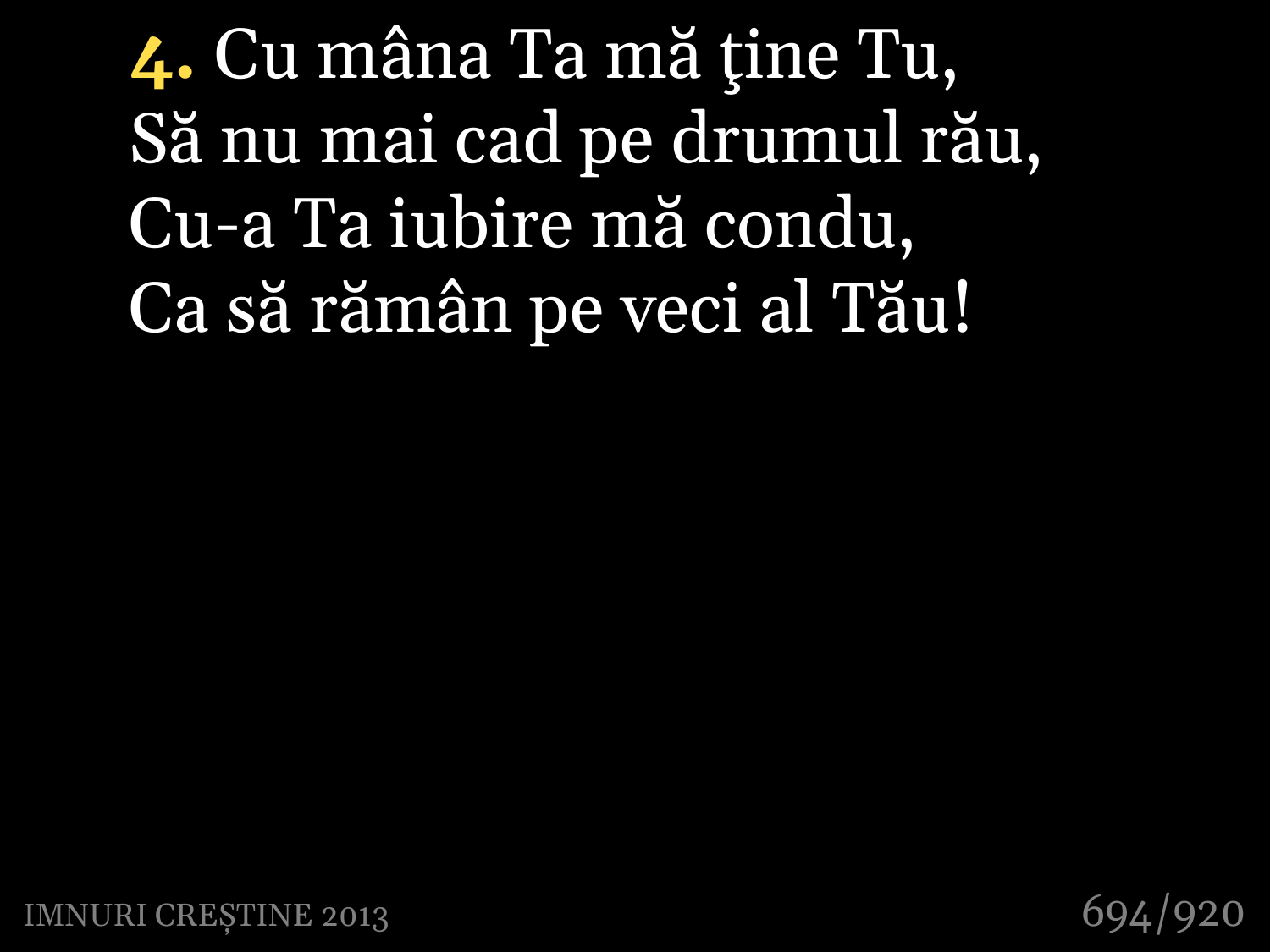

4. Cu mâna Ta mă ţine Tu,
Să nu mai cad pe drumul rău,
Cu-a Ta iubire mă condu,
Ca să rămân pe veci al Tău!
694/920
IMNURI CREȘTINE 2013